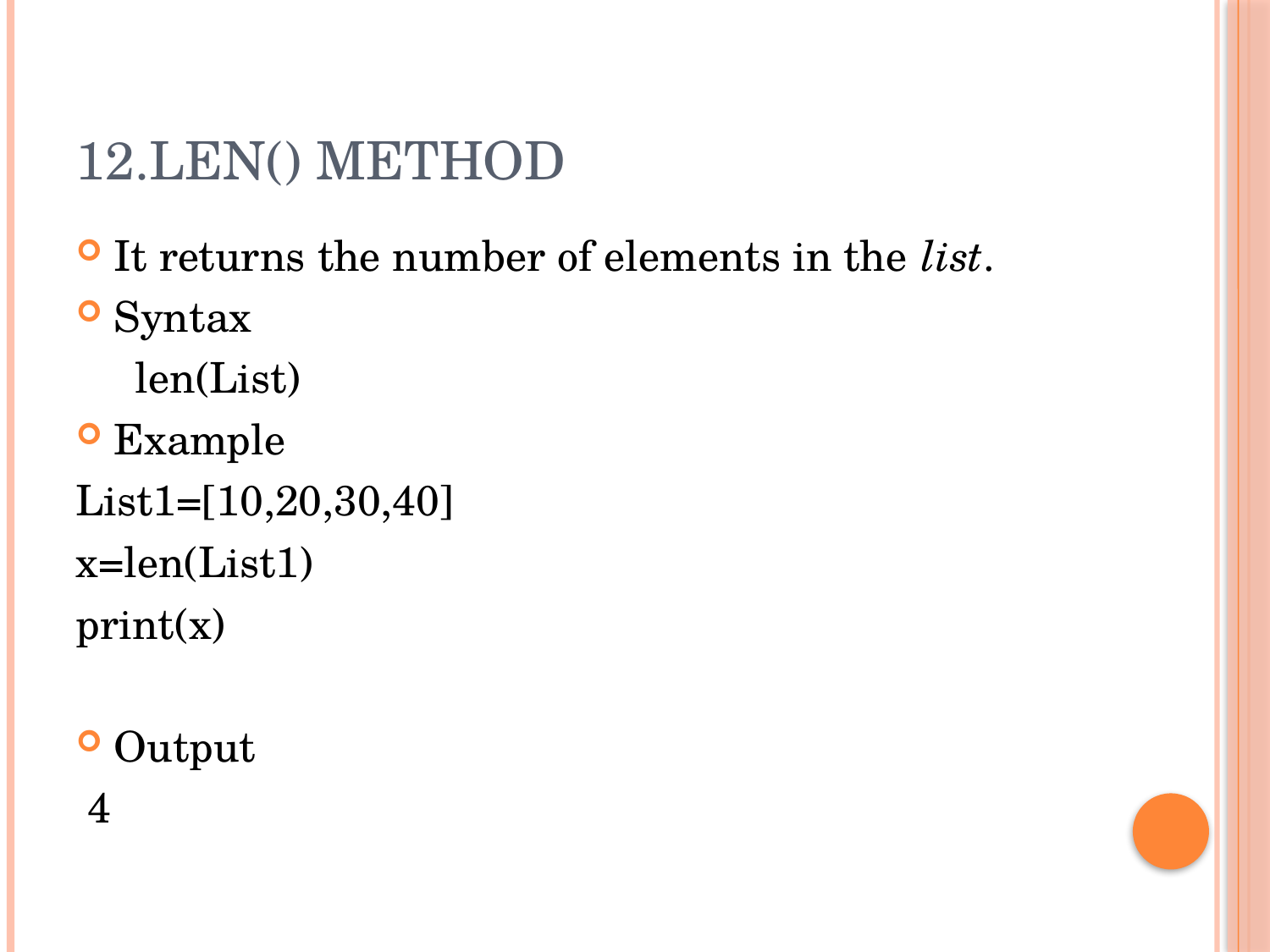

# 12.Len() method
It returns the number of elements in the list.
Syntax
     len(List)
Example
List1=[10,20,30,40]
x=len(List1)
print(x)

Output
 4